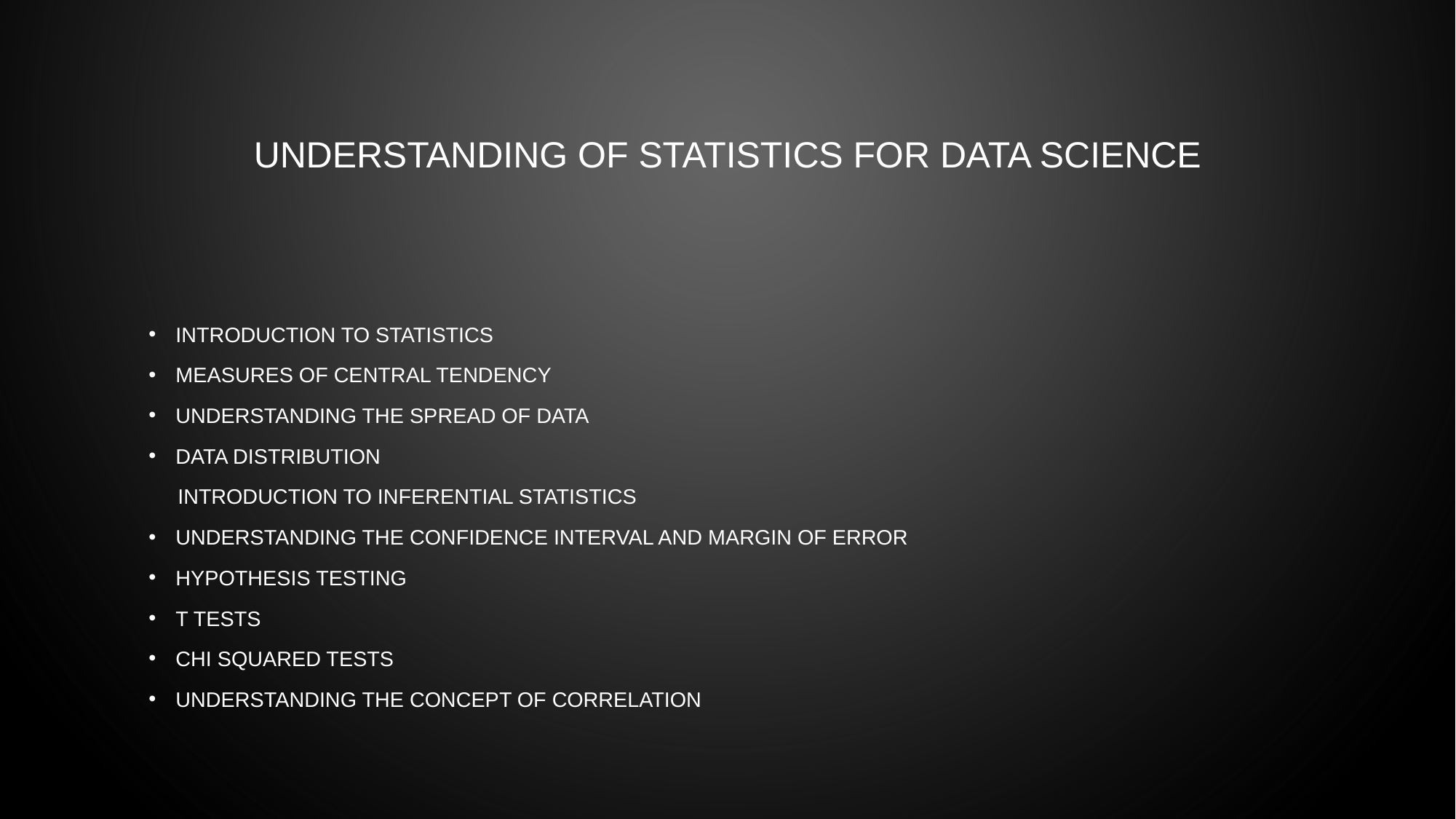

# UNDERSTANDING OF STATISTICS FOR DATA SCIENCE
Introduction to Statistics
Measures of Central Tendency
Understanding the spread of data
Data Distribution
     Introduction to Inferential Statistics
Understanding the Confidence Interval and margin of error
Hypothesis Testing
T tests
Chi Squared Tests
Understanding the concept of Correlation